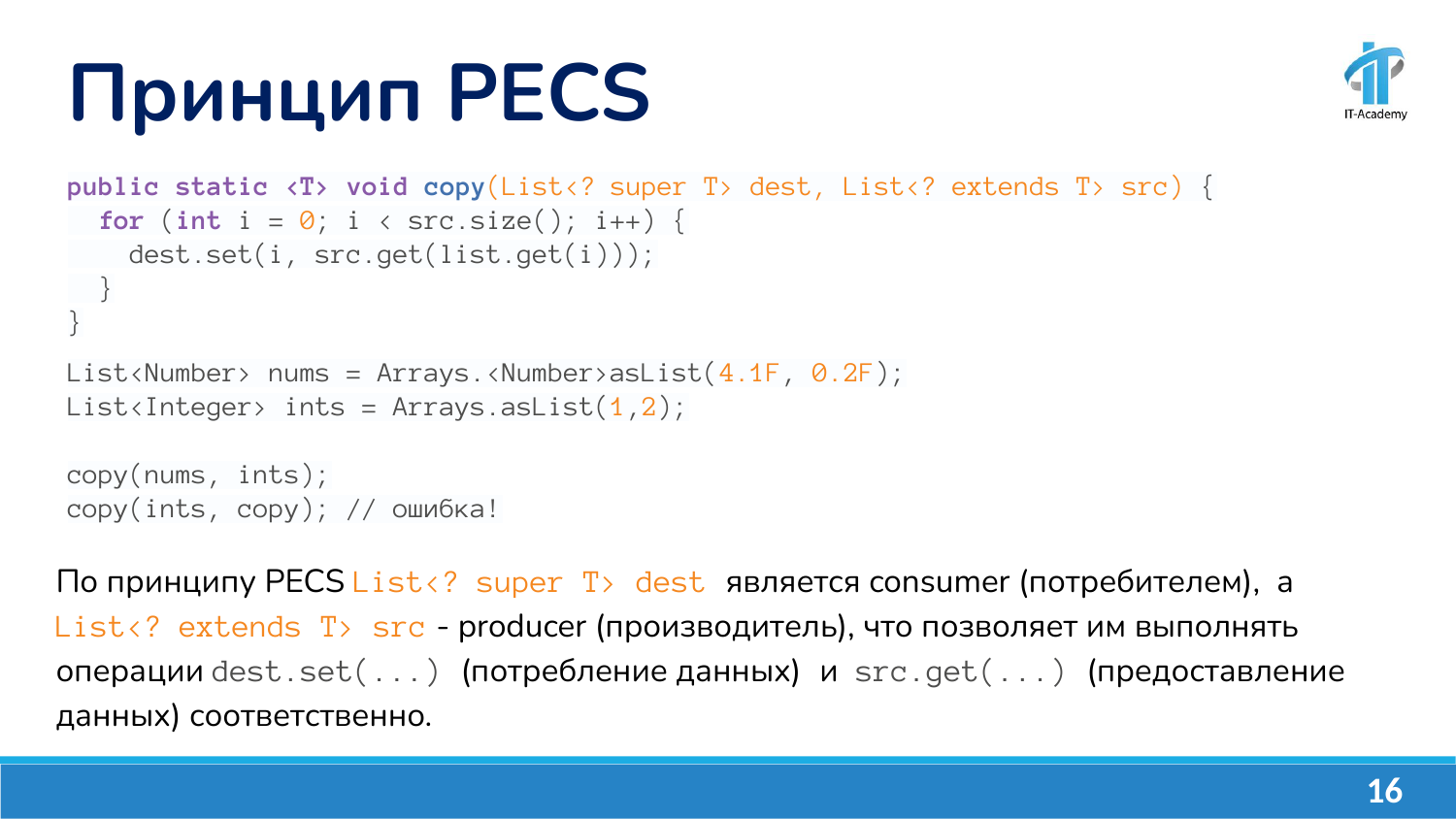

Принцип PECS
public static <T> void copy(List<? super T> dest, List<? extends T> src) {
  for (int i = 0; i < src.size(); i++) {
    dest.set(i, src.get(list.get(i)));
  }
}
List<Number> nums = Arrays.<Number>asList(4.1F, 0.2F);
List<Integer> ints = Arrays.asList(1,2);

copy(nums, ints);
copy(ints, copy); // ошибка!
По принципу PECS List<? super T> dest является consumer (потребителем),  а List<? extends T> src - producer (производитель), что позволяет им выполнять операции dest.set(...) (потребление данных) и src.get(...) (предоставление данных) соответственно.
16